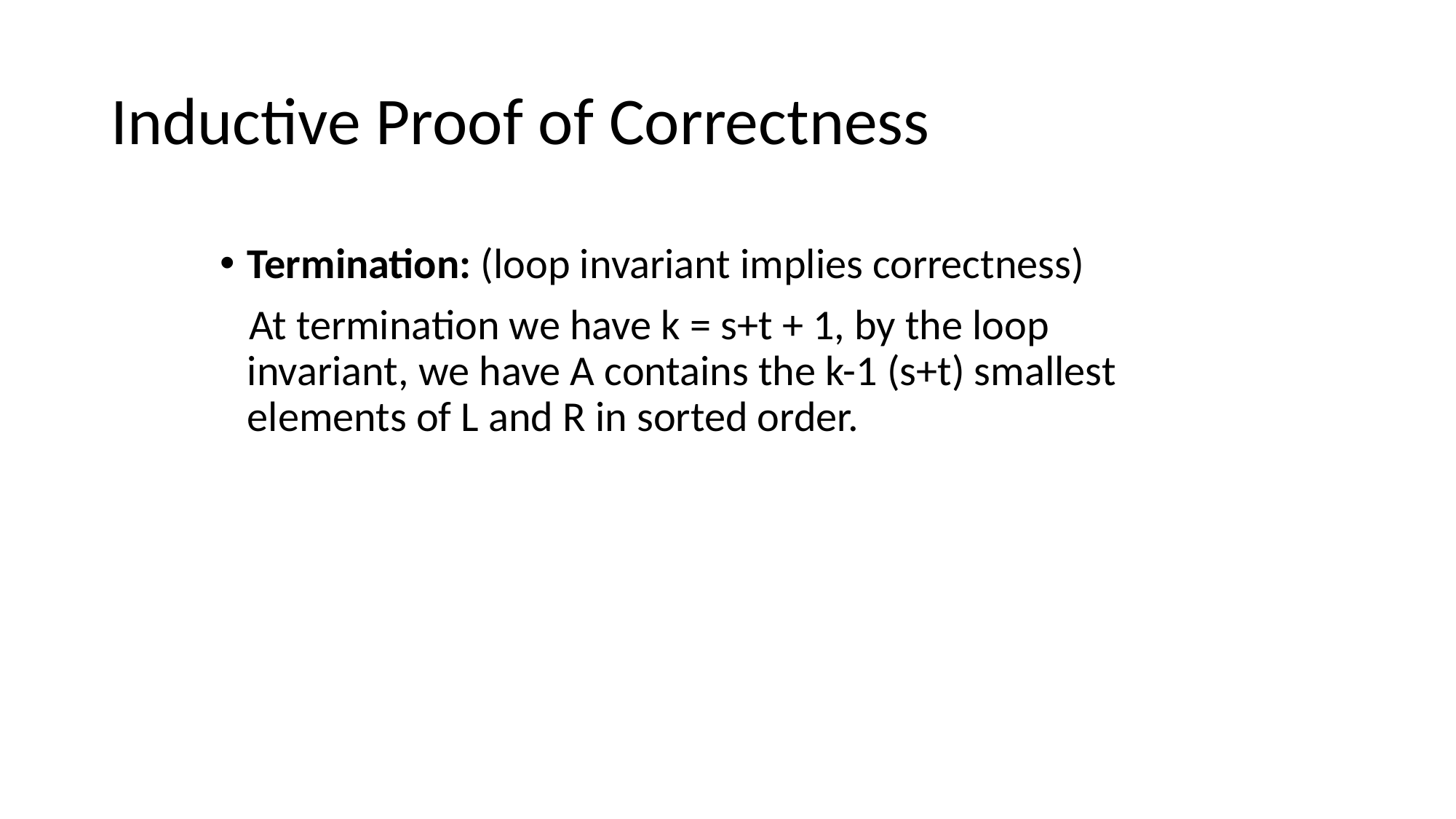

# Inductive Proof of Correctness
Termination: (loop invariant implies correctness)
   At termination we have k = s+t + 1, by the loop invariant, we have A contains the k-1 (s+t) smallest elements of L and R in sorted order.